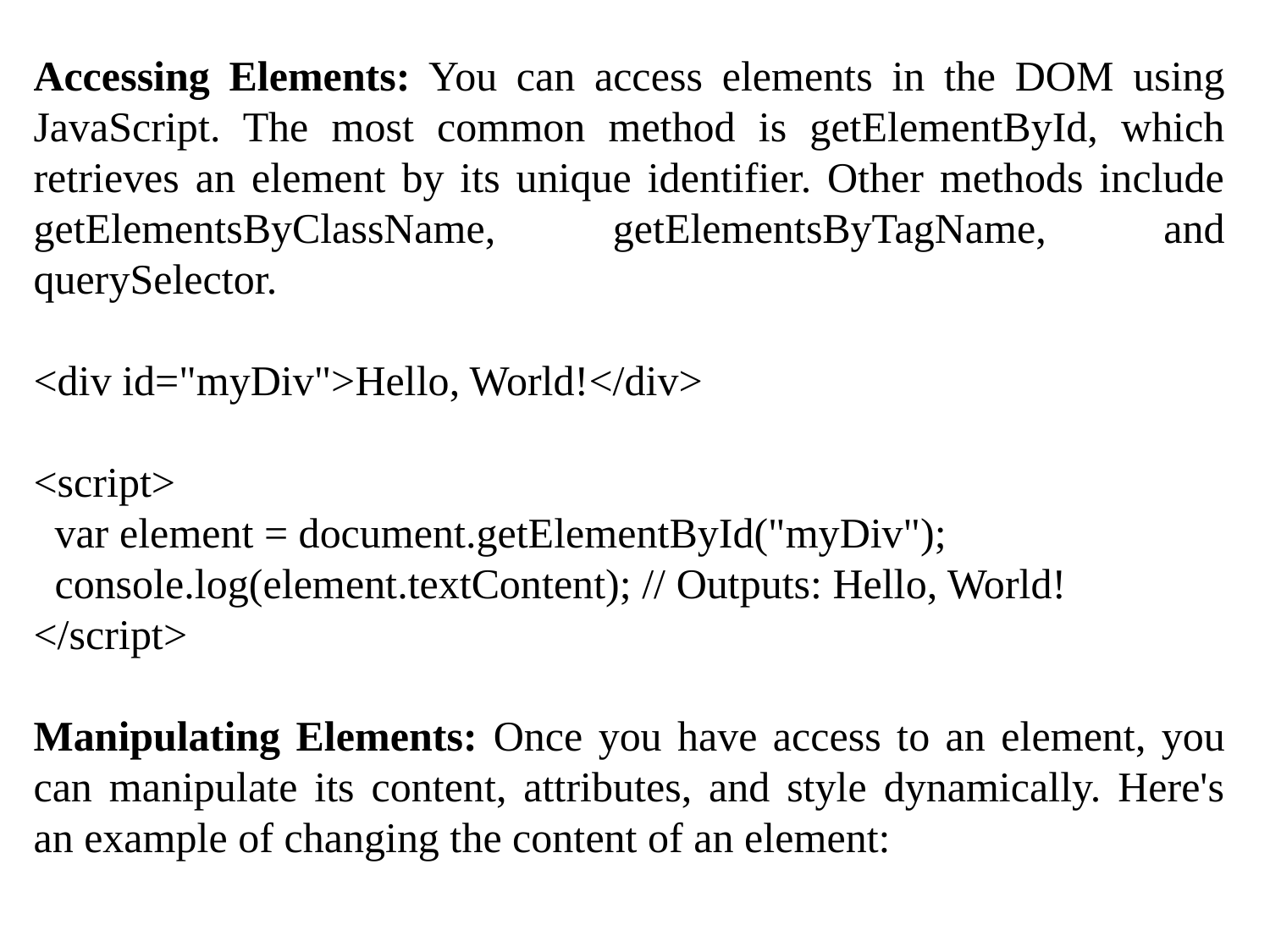

Accessing Elements: You can access elements in the DOM using JavaScript. The most common method is getElementById, which retrieves an element by its unique identifier. Other methods include getElementsByClassName, getElementsByTagName, and querySelector.

<div id="myDiv">Hello, World!</div>

<script>
  var element = document.getElementById("myDiv");
  console.log(element.textContent); // Outputs: Hello, World!
</script>

Manipulating Elements: Once you have access to an element, you can manipulate its content, attributes, and style dynamically. Here's an example of changing the content of an element: